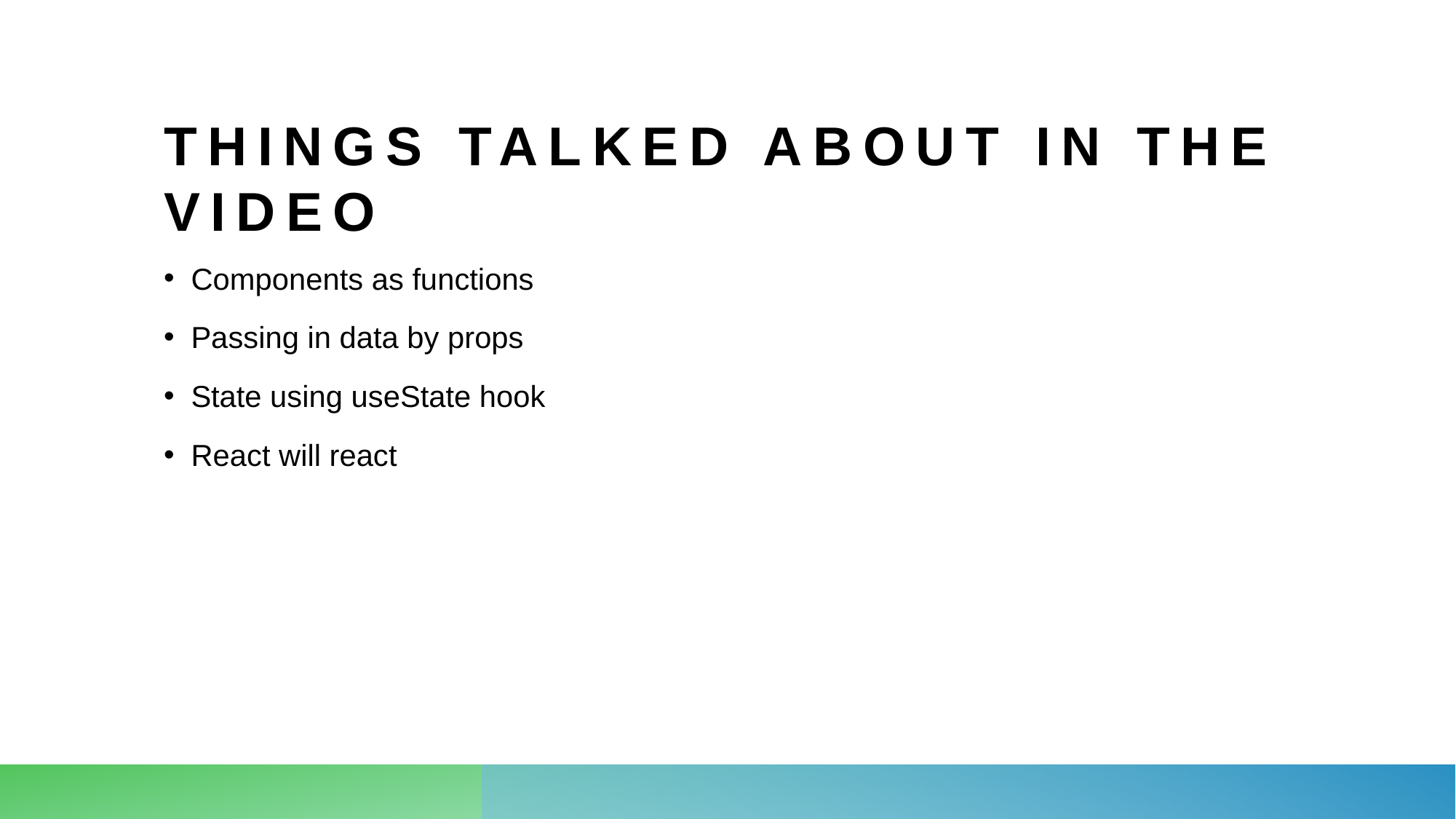

# Things talked about in the video
Components as functions
Passing in data by props
State using useState hook
React will react